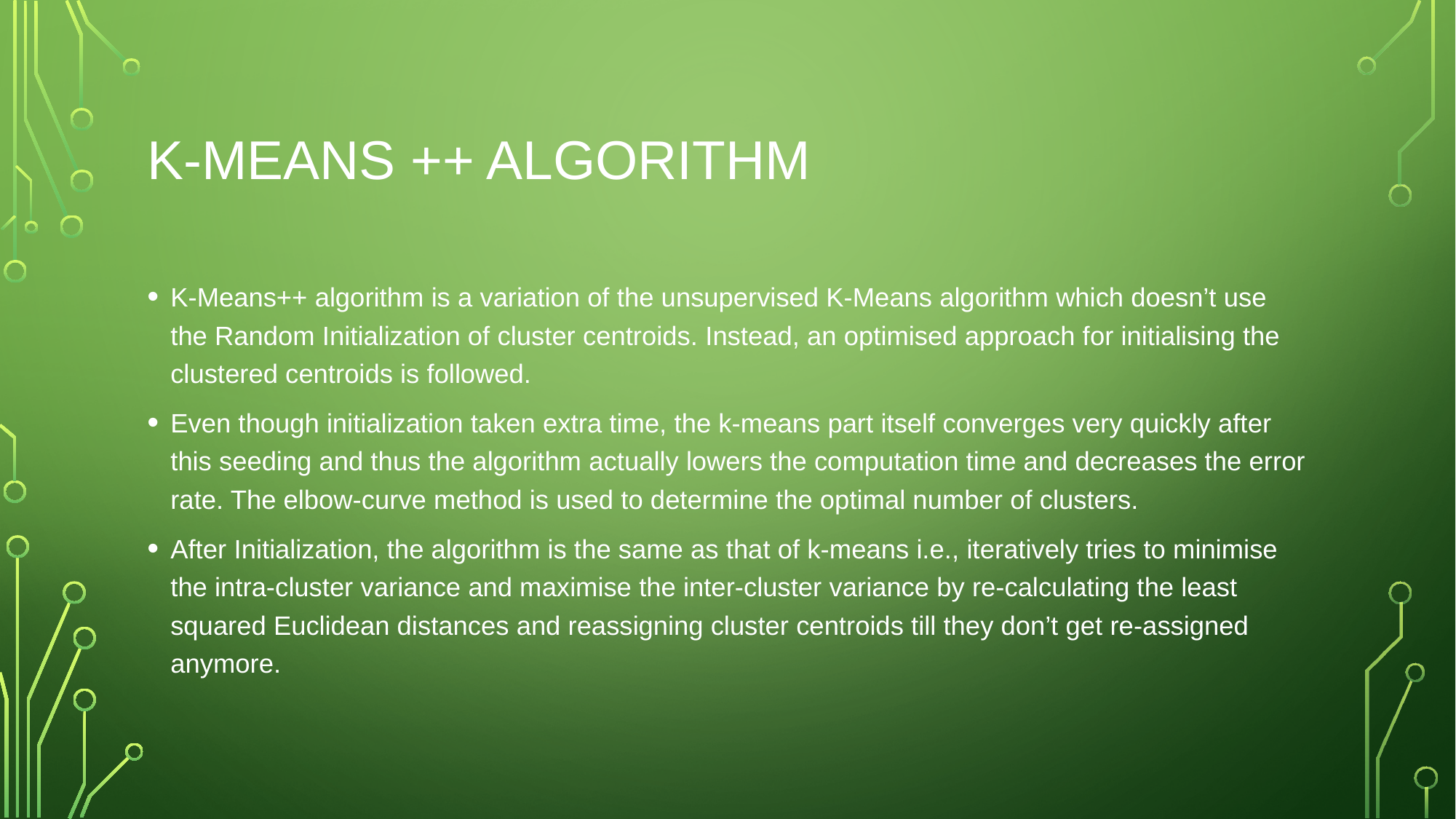

# K-Means ++ Algorithm
K-Means++ algorithm is a variation of the unsupervised K-Means algorithm which doesn’t use the Random Initialization of cluster centroids. Instead, an optimised approach for initialising the clustered centroids is followed.
Even though initialization taken extra time, the k-means part itself converges very quickly after this seeding and thus the algorithm actually lowers the computation time and decreases the error rate. The elbow-curve method is used to determine the optimal number of clusters.
After Initialization, the algorithm is the same as that of k-means i.e., iteratively tries to minimise the intra-cluster variance and maximise the inter-cluster variance by re-calculating the least squared Euclidean distances and reassigning cluster centroids till they don’t get re-assigned anymore.